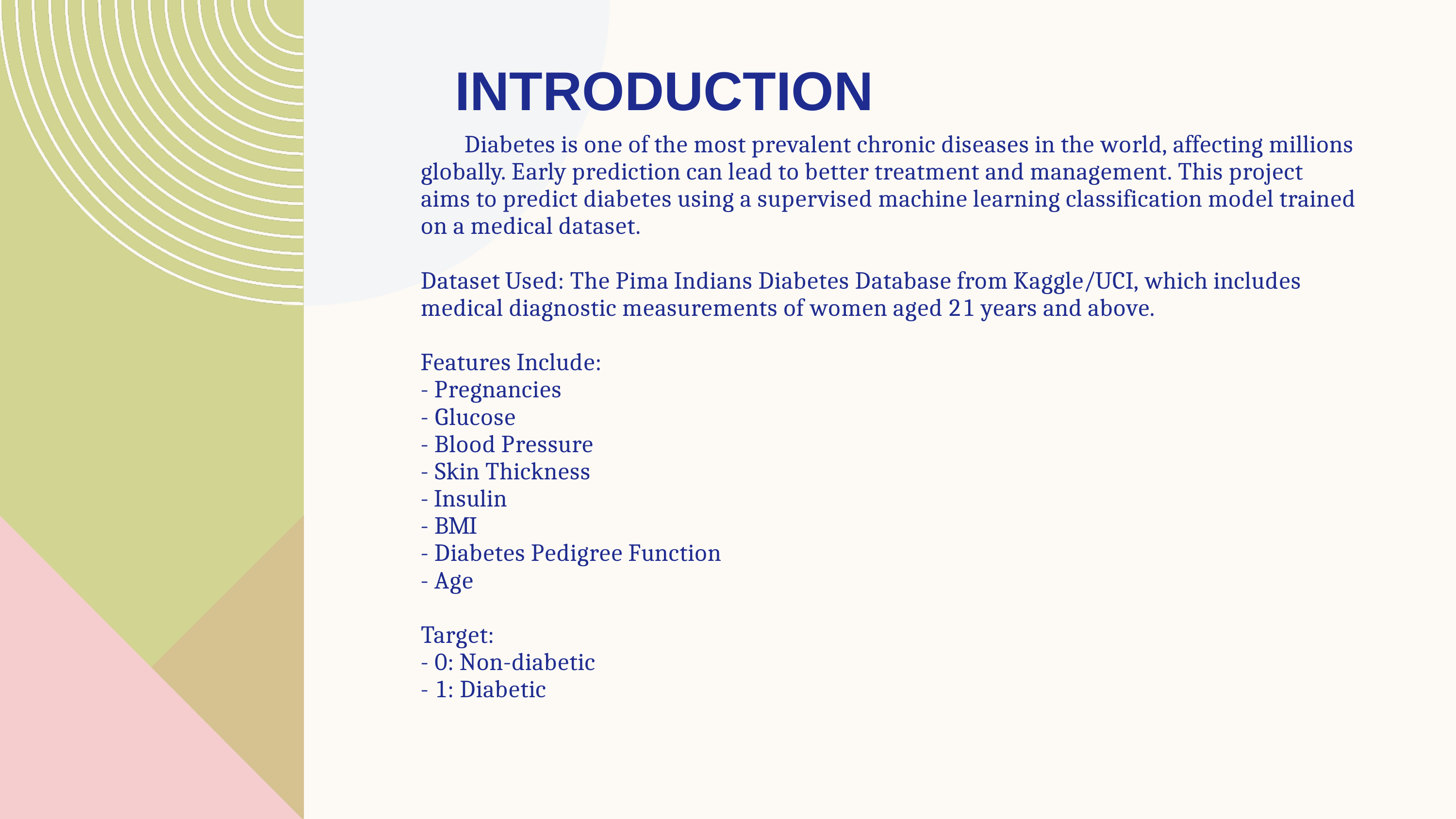

INTRODUCTION
        Diabetes is one of the most prevalent chronic diseases in the world, affecting millions globally. Early prediction can lead to better treatment and management. This project aims to predict diabetes using a supervised machine learning classification model trained on a medical dataset.

Dataset Used: The Pima Indians Diabetes Database from Kaggle/UCI, which includes medical diagnostic measurements of women aged 21 years and above.

Features Include:
- Pregnancies
- Glucose
- Blood Pressure
- Skin Thickness
- Insulin
- BMI
- Diabetes Pedigree Function
- Age

Target:
- 0: Non-diabetic
- 1: Diabetic